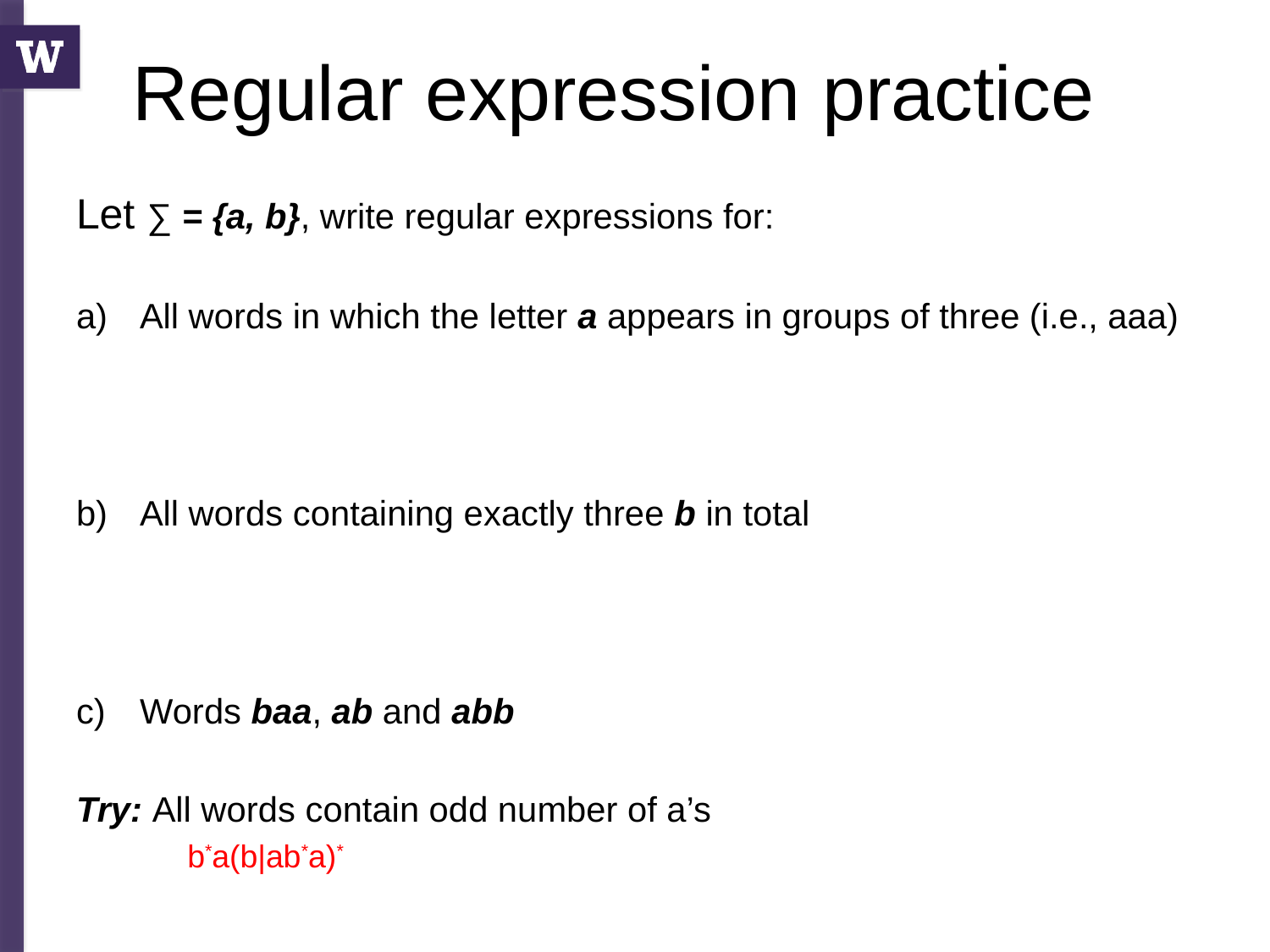

# Regular expression practice
Let ∑ = {a, b}, write regular expressions for:

All words in which the letter a appears in groups of three (i.e., aaa)

All words containing exactly three b in total

Words baa, ab and abb

Try: All words contain odd number of a’s
b*a(b|ab*a)*